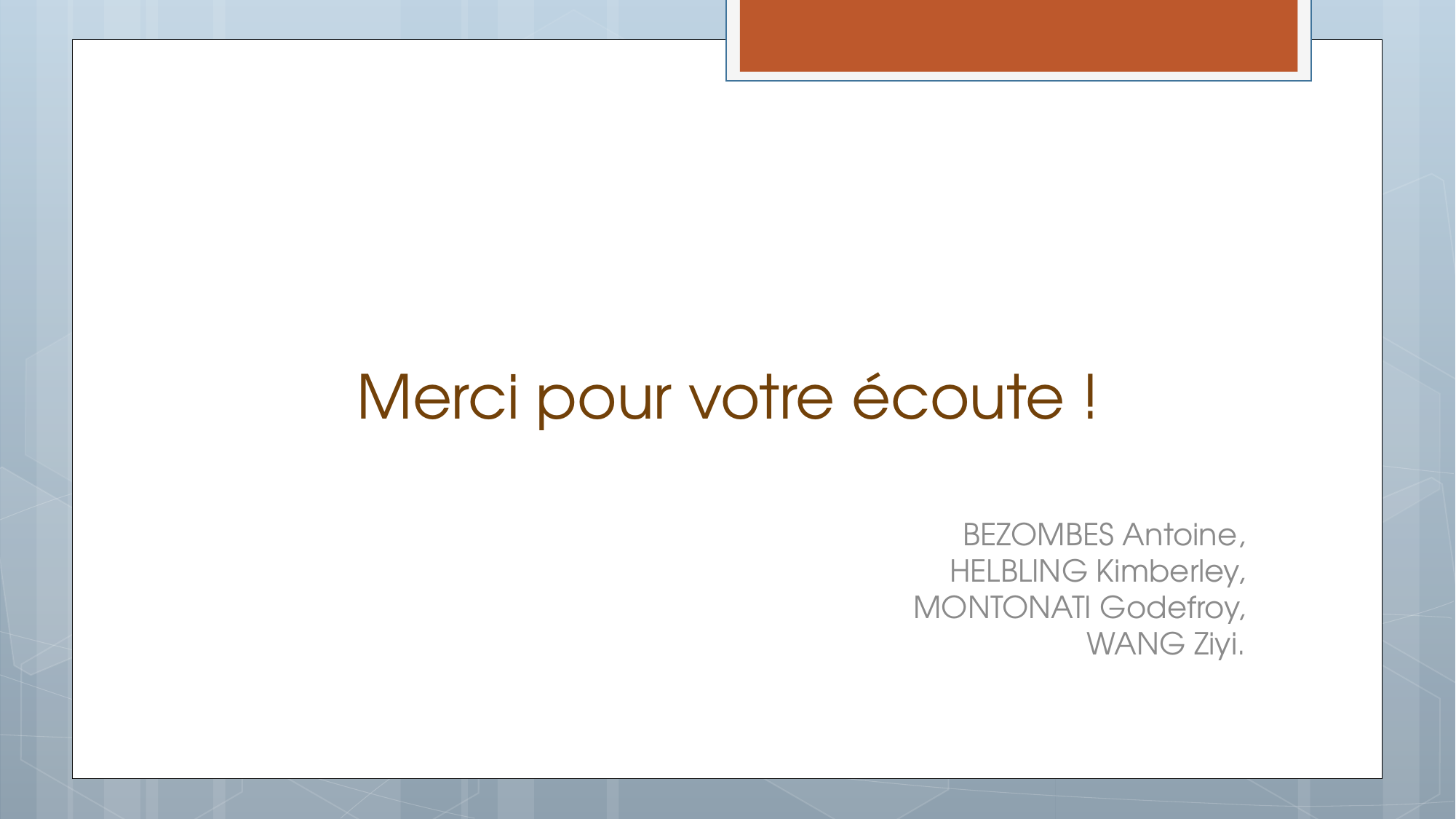

# Merci pour votre écoute !
BEZOMBES Antoine,
HELBLING Kimberley,
MONTONATI Godefroy,
WANG Ziyi.